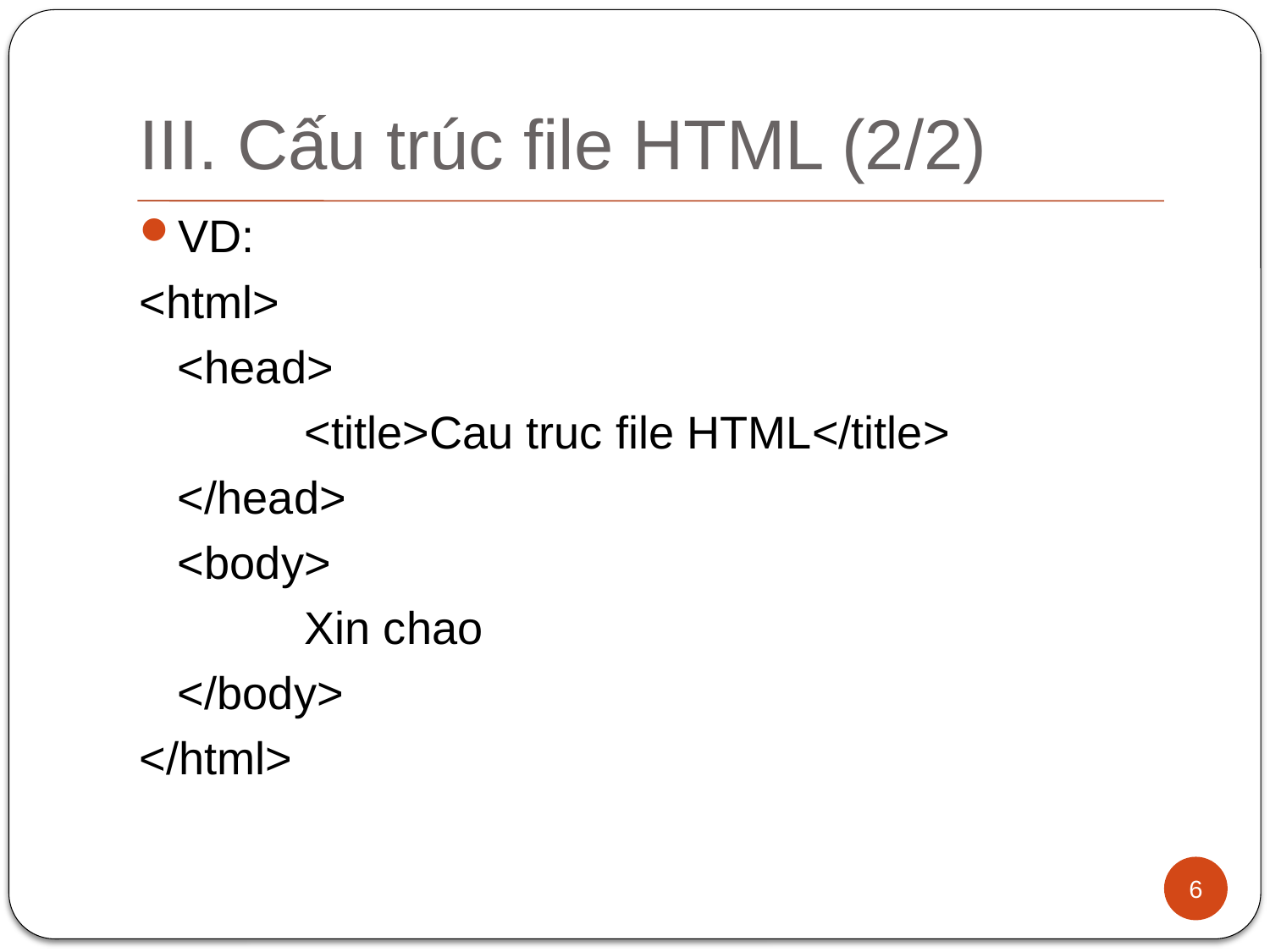

# III. Cấu trúc file HTML (2/2)
VD:
<html>
	<head>
		<title>Cau truc file HTML</title>
	</head>
	<body>
		Xin chao
	</body>
</html>
6